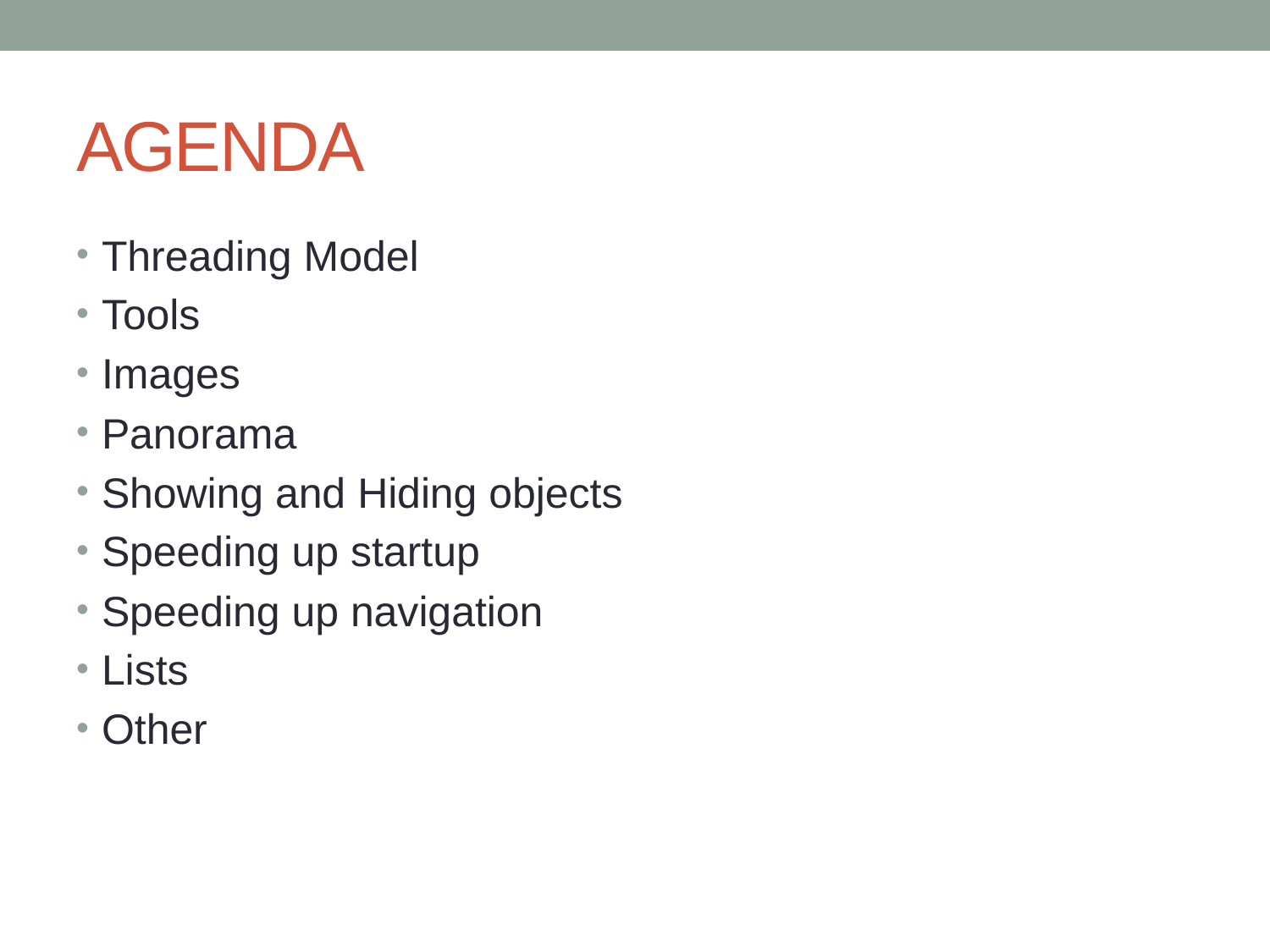

# AGENDA
Threading Model
Tools
Images
Panorama
Showing and Hiding objects
Speeding up startup
Speeding up navigation
Lists
Other